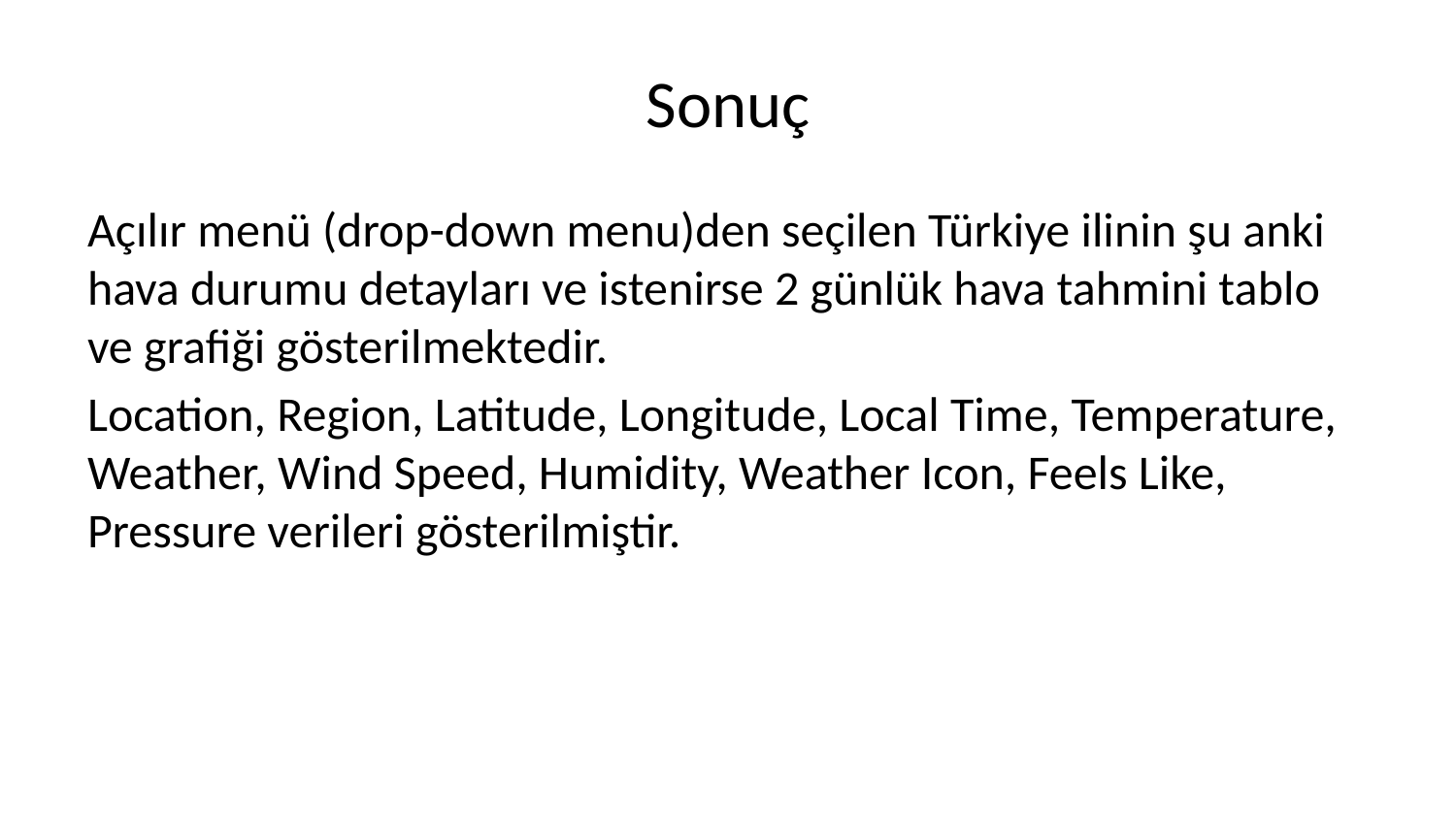

# Sonuç
Açılır menü (drop-down menu)den seçilen Türkiye ilinin şu anki hava durumu detayları ve istenirse 2 günlük hava tahmini tablo ve grafiği gösterilmektedir.
Location, Region, Latitude, Longitude, Local Time, Temperature, Weather, Wind Speed, Humidity, Weather Icon, Feels Like, Pressure verileri gösterilmiştir.